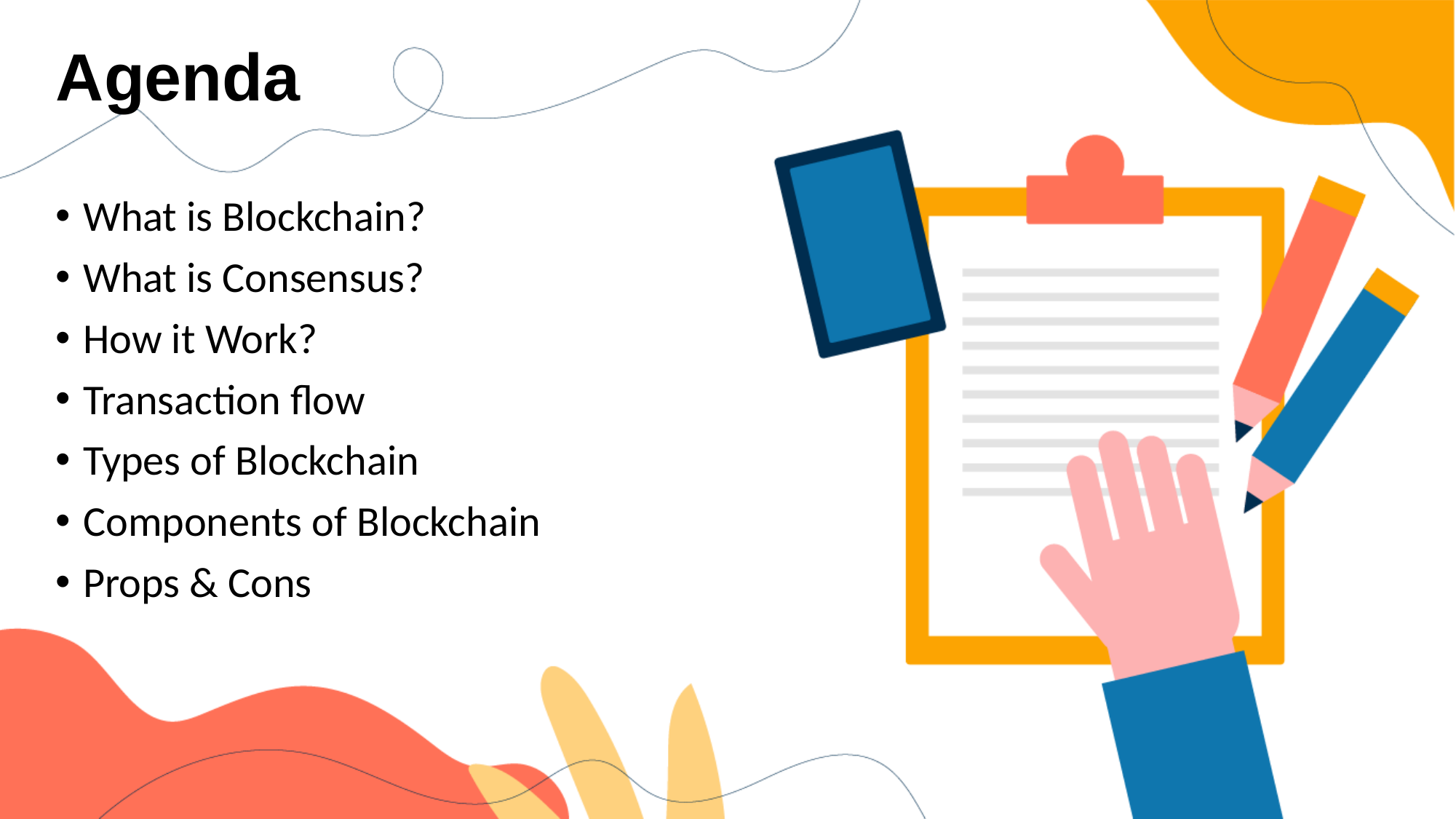

# Agenda
What is Blockchain?
What is Consensus?
How it Work?
Transaction flow
Types of Blockchain
Components of Blockchain
Props & Cons